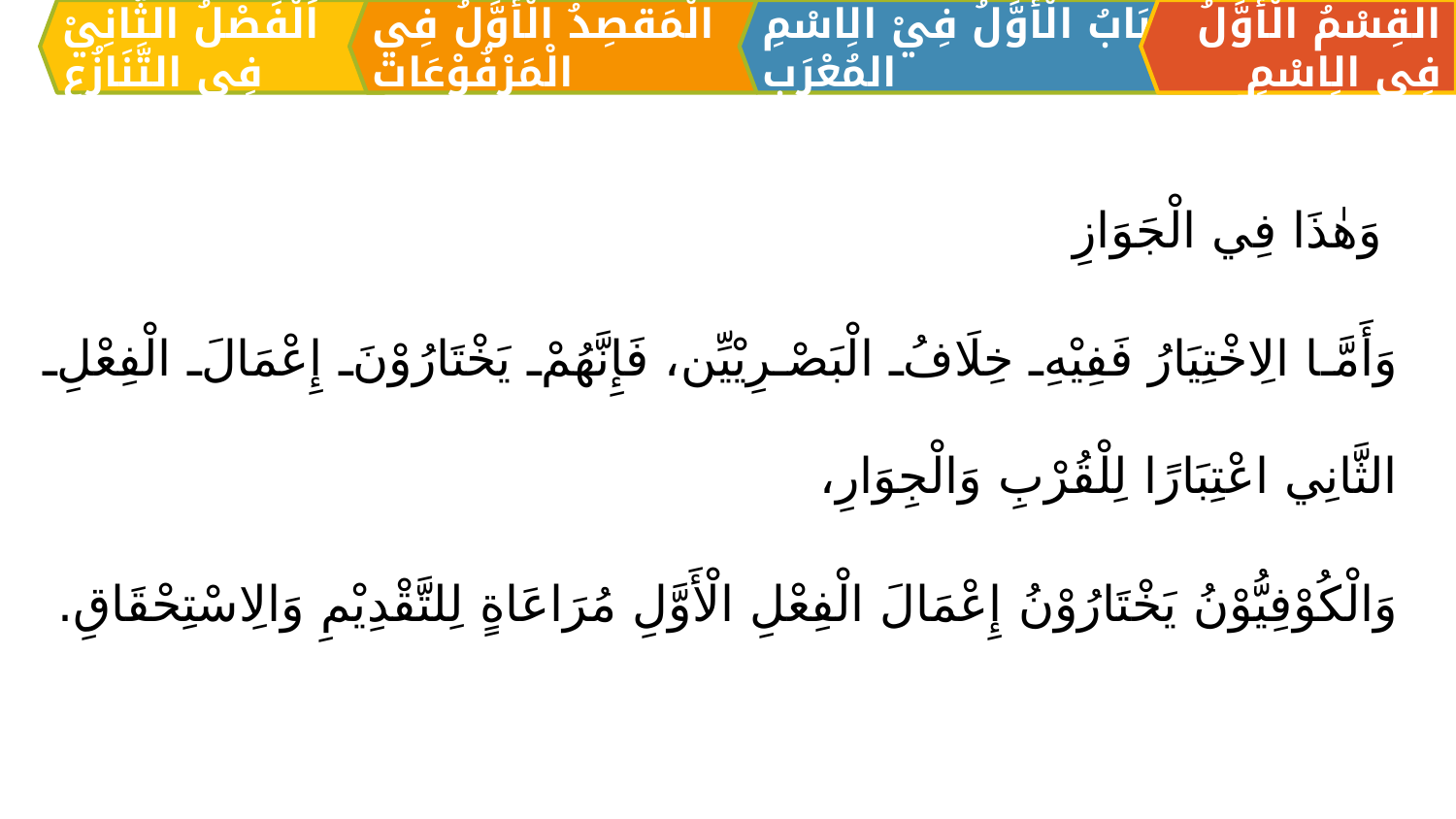

الْمَقصِدُ الْأَوَّلُ فِي الْمَرْفُوْعَات
القِسْمُ الْأَوَّلُ فِي الِاسْمِ
اَلبَابُ الْأَوَّلُ فِيْ الِاسْمِ المُعْرَبِ
اَلْفَصْلُ الثَّانِيْ فِي التَّنَازُعِ
 وَهٰذَا فِي الْجَوَازِ
وَأَمَّا الِاخْتِيَارُ فَفِيْهِ خِلَافُ الْبَصْرِيْيِّن، فَإِنَّهُمْ يَخْتَارُوْنَ إِعْمَالَ الْفِعْلِ الثَّانِي اعْتِبَارًا لِلْقُرْبِ وَالْجِوَارِ،
وَالْكُوْفِيُّوْنُ يَخْتَارُوْنُ إِعْمَالَ الْفِعْلِ الْأَوَّلِ مُرَاعَاةٍ لِلتَّقْدِيْمِ وَالِاسْتِحْقَاقِ.